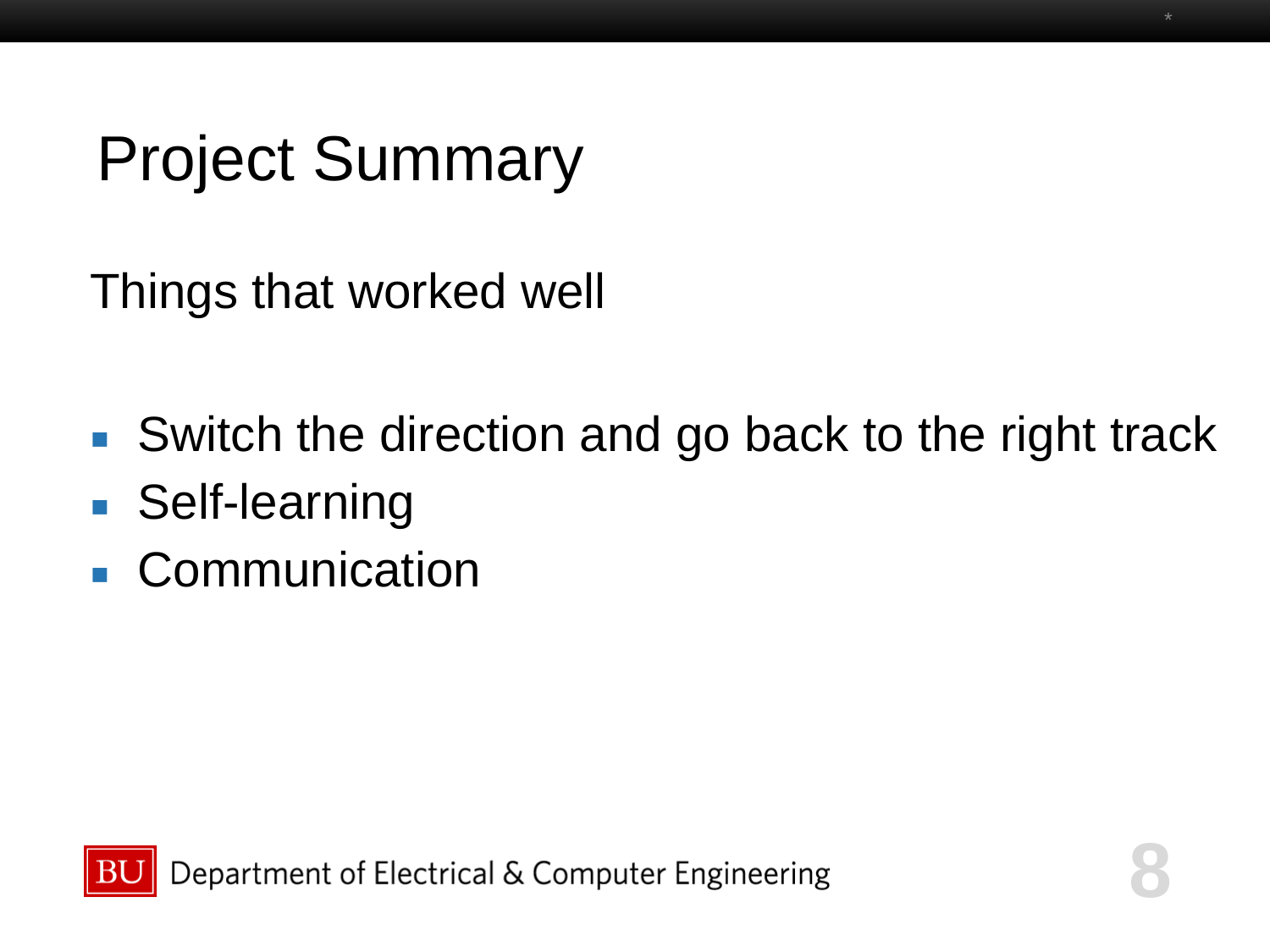

*
# Project Summary
Things that worked well

Switch the direction and go back to the right track
Self-learning
Communication

8